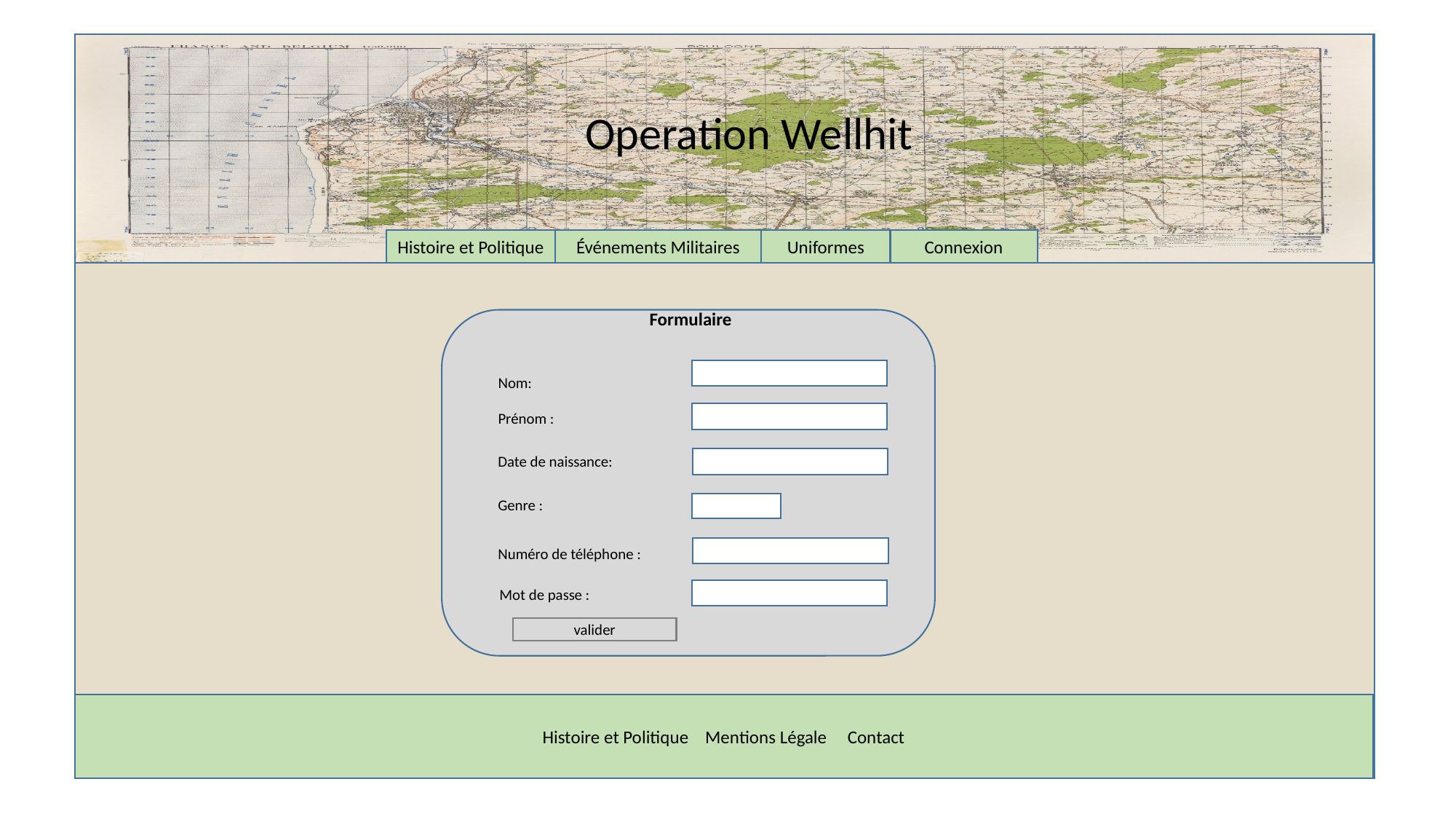

Operation Wellhit
Histoire et Politique
Événements Militaires
Uniformes
Connexion
Formulaire

Nom:

Prénom :
Date de naissance:

Genre :

Numéro de téléphone :
Mot de passe :

valider
Histoire et Politique    Mentions Légale     Contact